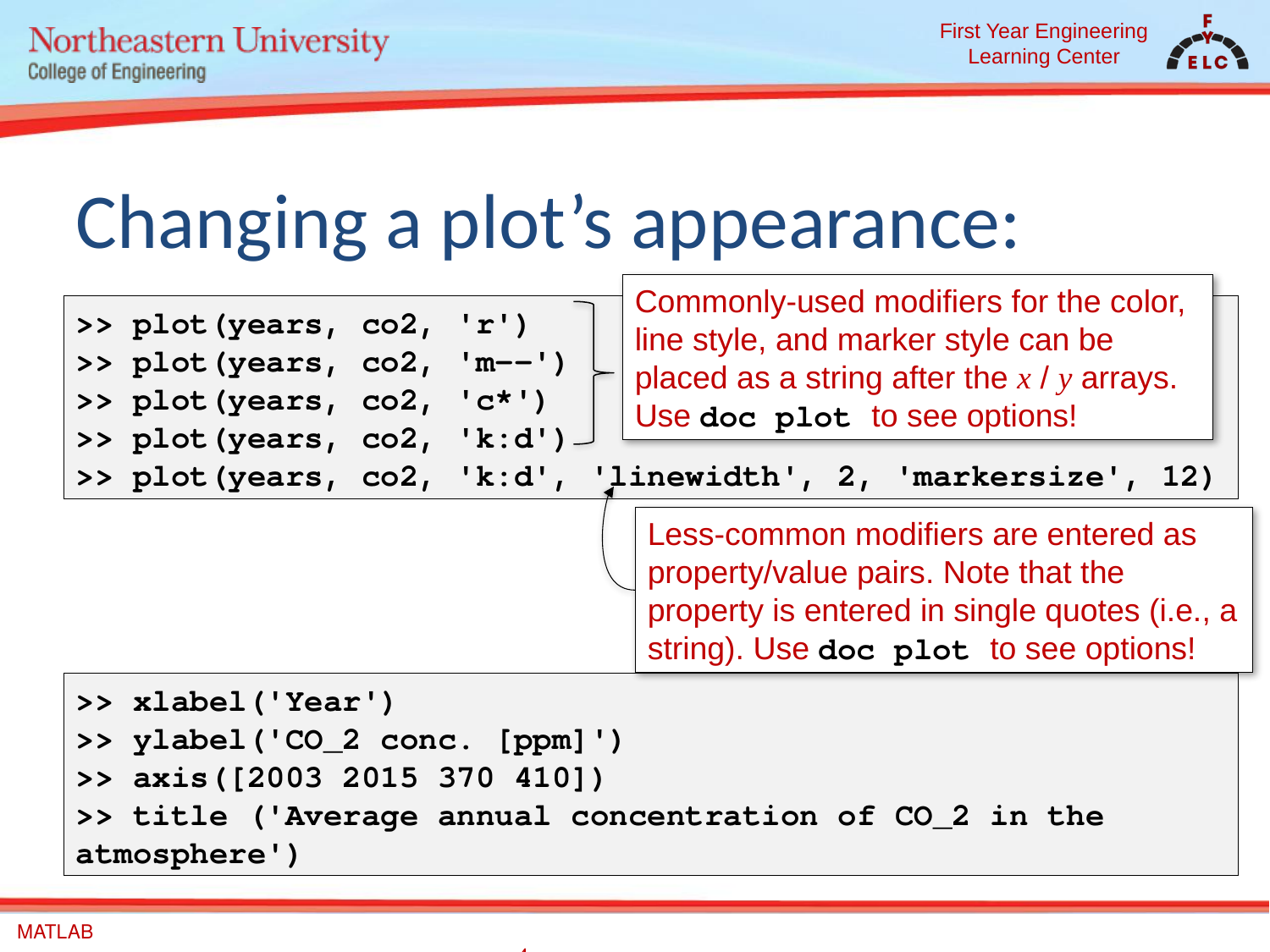

# Changing a plot’s appearance:
Commonly-used modifiers for the color, line style, and marker style can be placed as a string after the x / y arrays. Use doc plot to see options!
>> plot(years, co2, 'r')
>> plot(years, co2, 'm--')
>> plot(years, co2, 'c*')
>> plot(years, co2, 'k:d')
>> plot(years, co2, 'k:d', 'linewidth', 2, 'markersize', 12)

Less-common modifiers are entered as property/value pairs. Note that the property is entered in single quotes (i.e., a string). Use doc plot to see options!
>> xlabel('Year')
>> ylabel('CO_2 conc. [ppm]')
>> axis([2003 2015 370 410])
>> title ('Average annual concentration of CO_2 in the atmosphere')